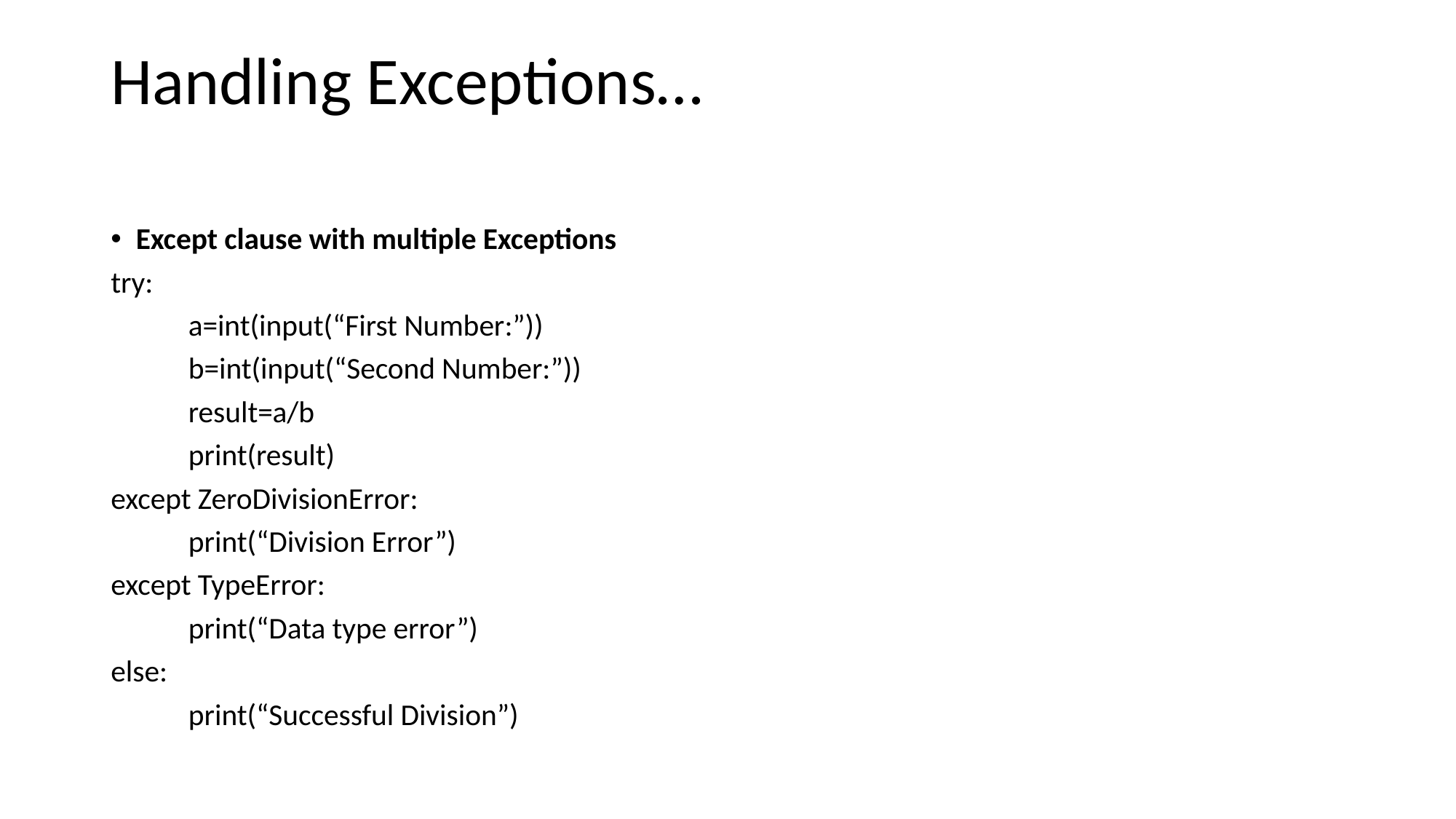

# Handling Exceptions…
Except clause with multiple Exceptions
try:
	a=int(input(“First Number:”))
	b=int(input(“Second Number:”))
	result=a/b
	print(result)
except ZeroDivisionError:
	print(“Division Error”)
except TypeError:
	print(“Data type error”)
else:
	print(“Successful Division”)